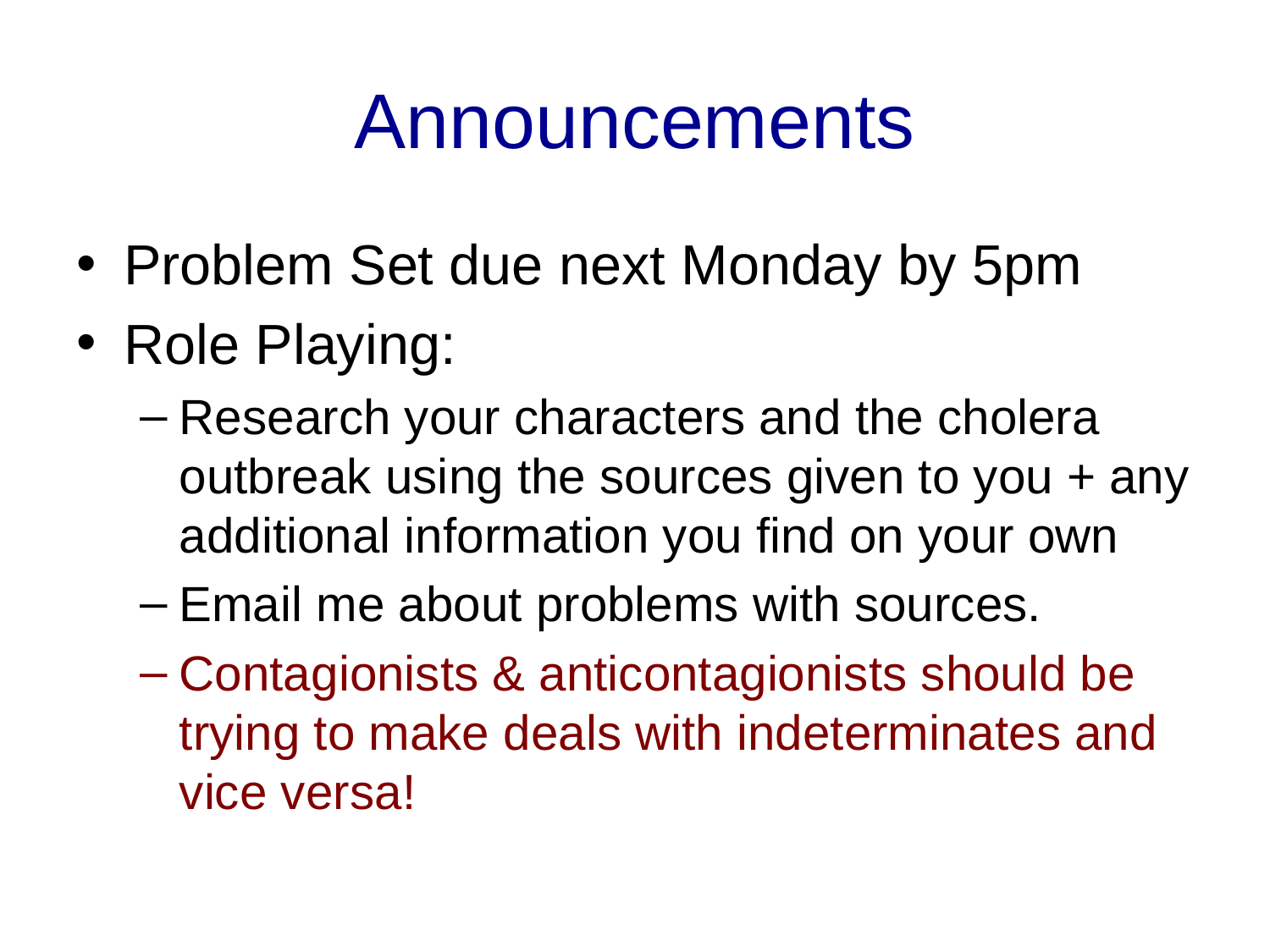

# Announcements
Problem Set due next Monday by 5pm
Role Playing:
Research your characters and the cholera outbreak using the sources given to you + any additional information you find on your own
Email me about problems with sources.
Contagionists & anticontagionists should be trying to make deals with indeterminates and vice versa!